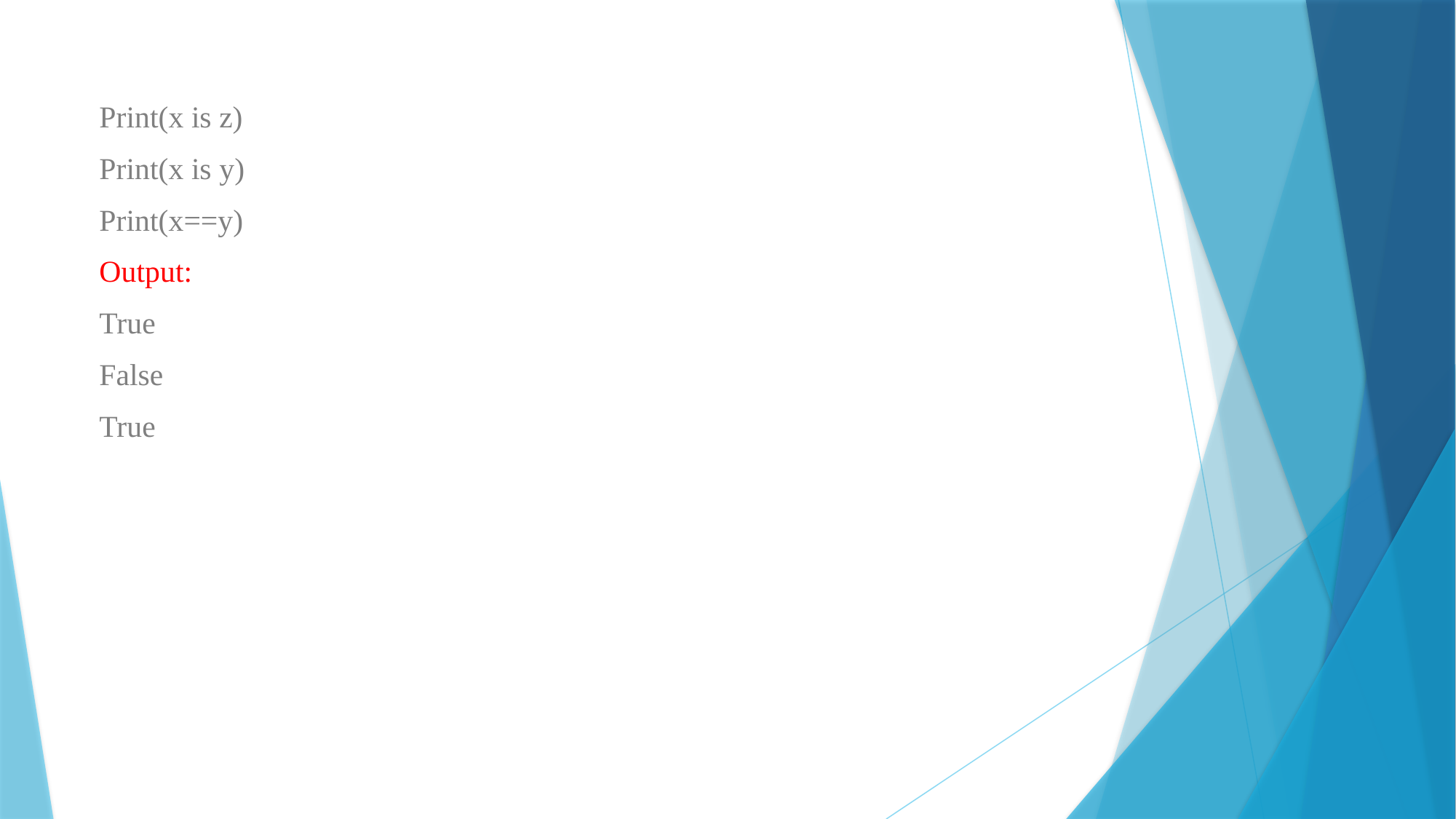

Print(x is z)
Print(x is y)
Print(x==y)
Output:
True
False
True